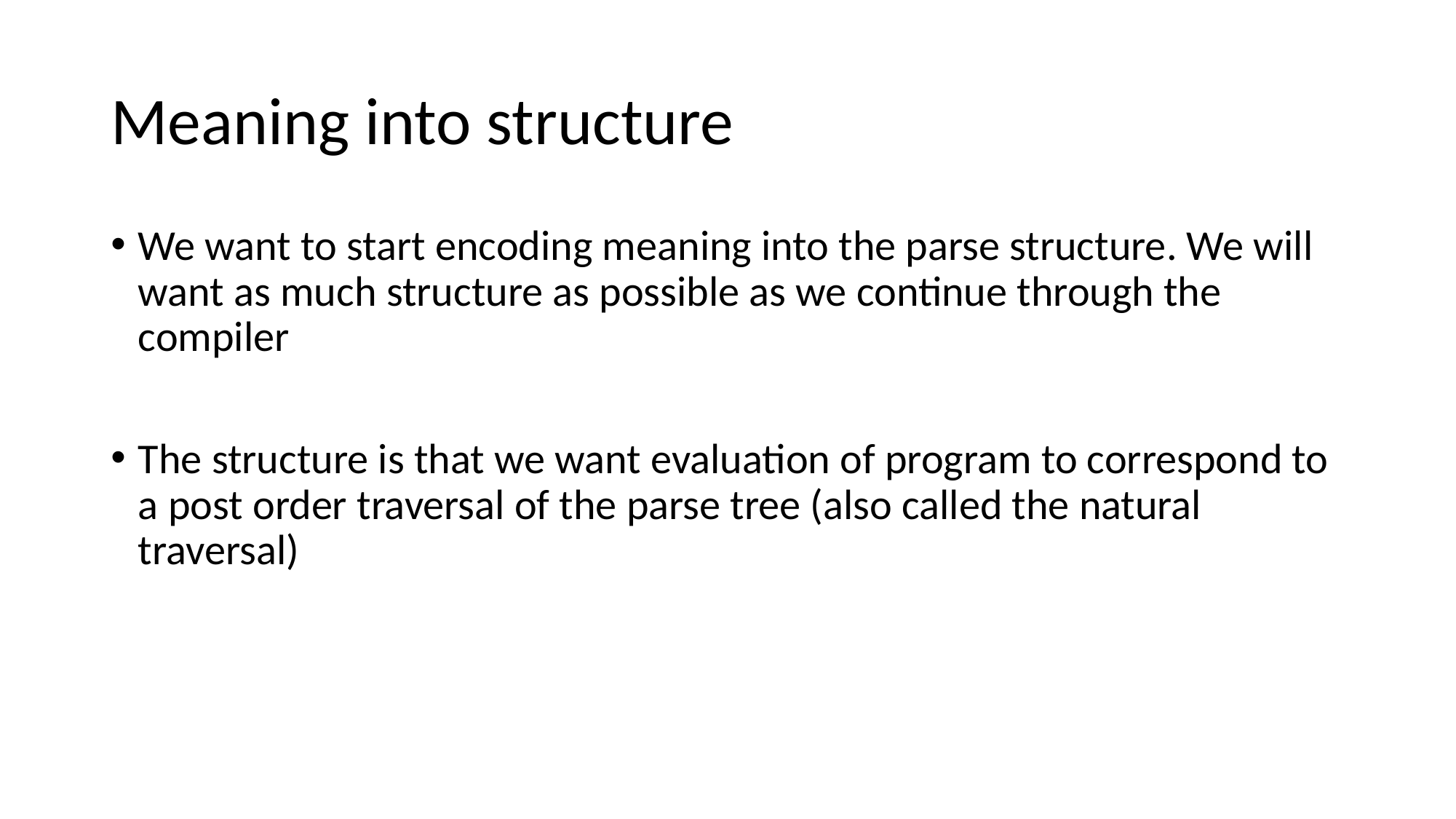

# Meaning into structure
We want to start encoding meaning into the parse structure. We will want as much structure as possible as we continue through the compiler

The structure is that we want evaluation of program to correspond to a post order traversal of the parse tree (also called the natural traversal)